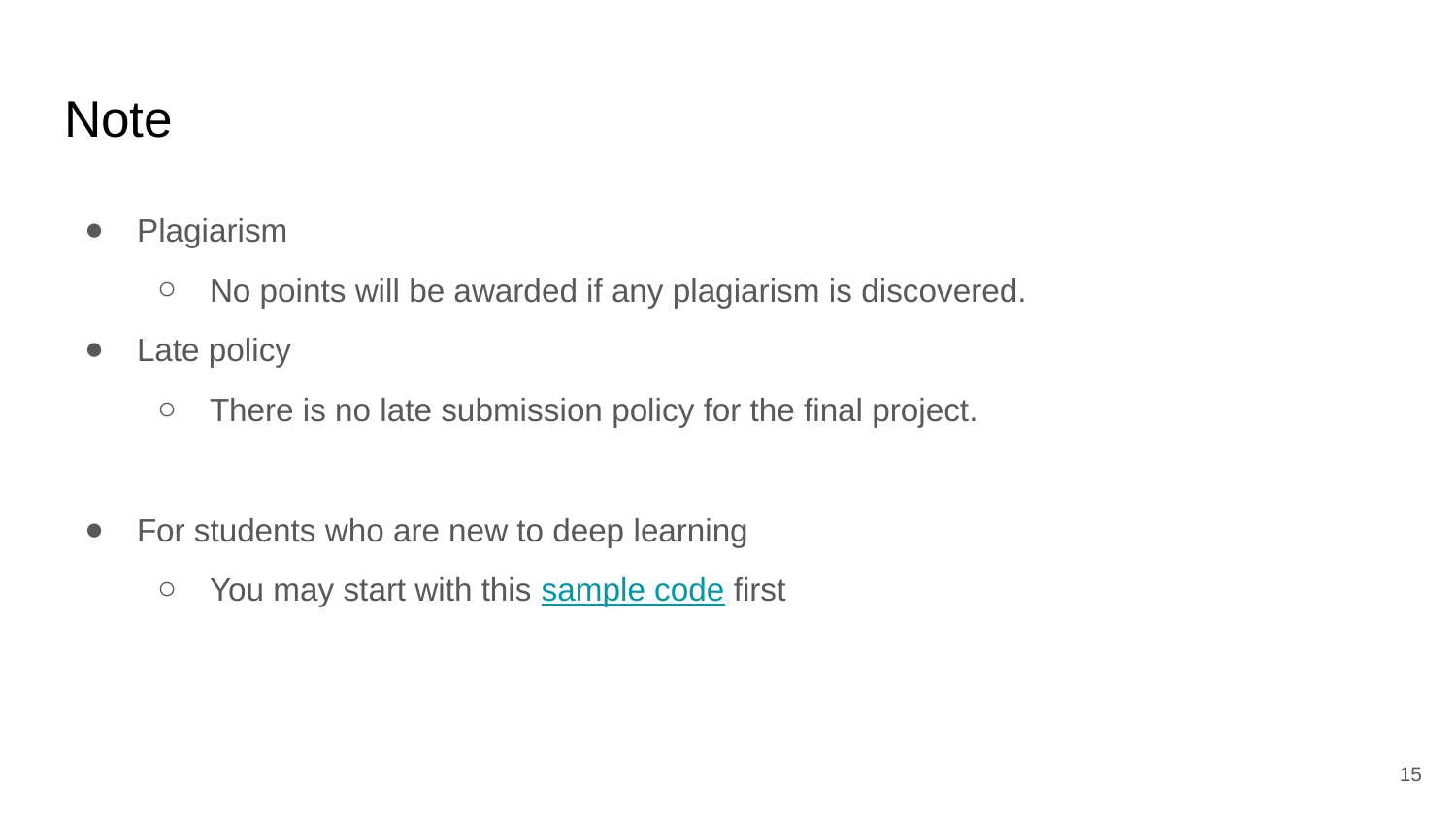

# Note
Plagiarism
No points will be awarded if any plagiarism is discovered.
Late policy
There is no late submission policy for the final project.

For students who are new to deep learning
You may start with this sample code first
15